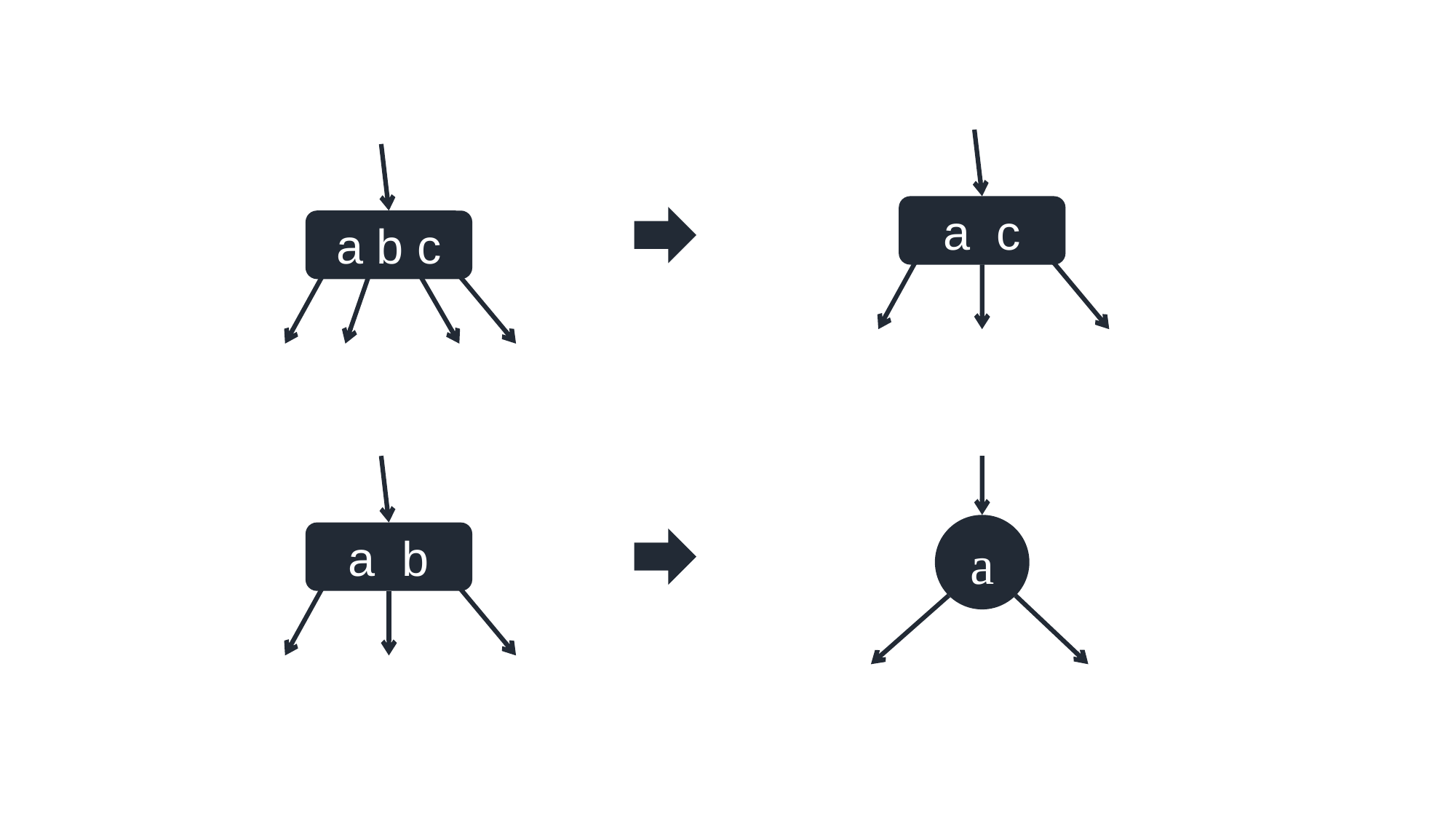

a  c

a b c
a
a  b